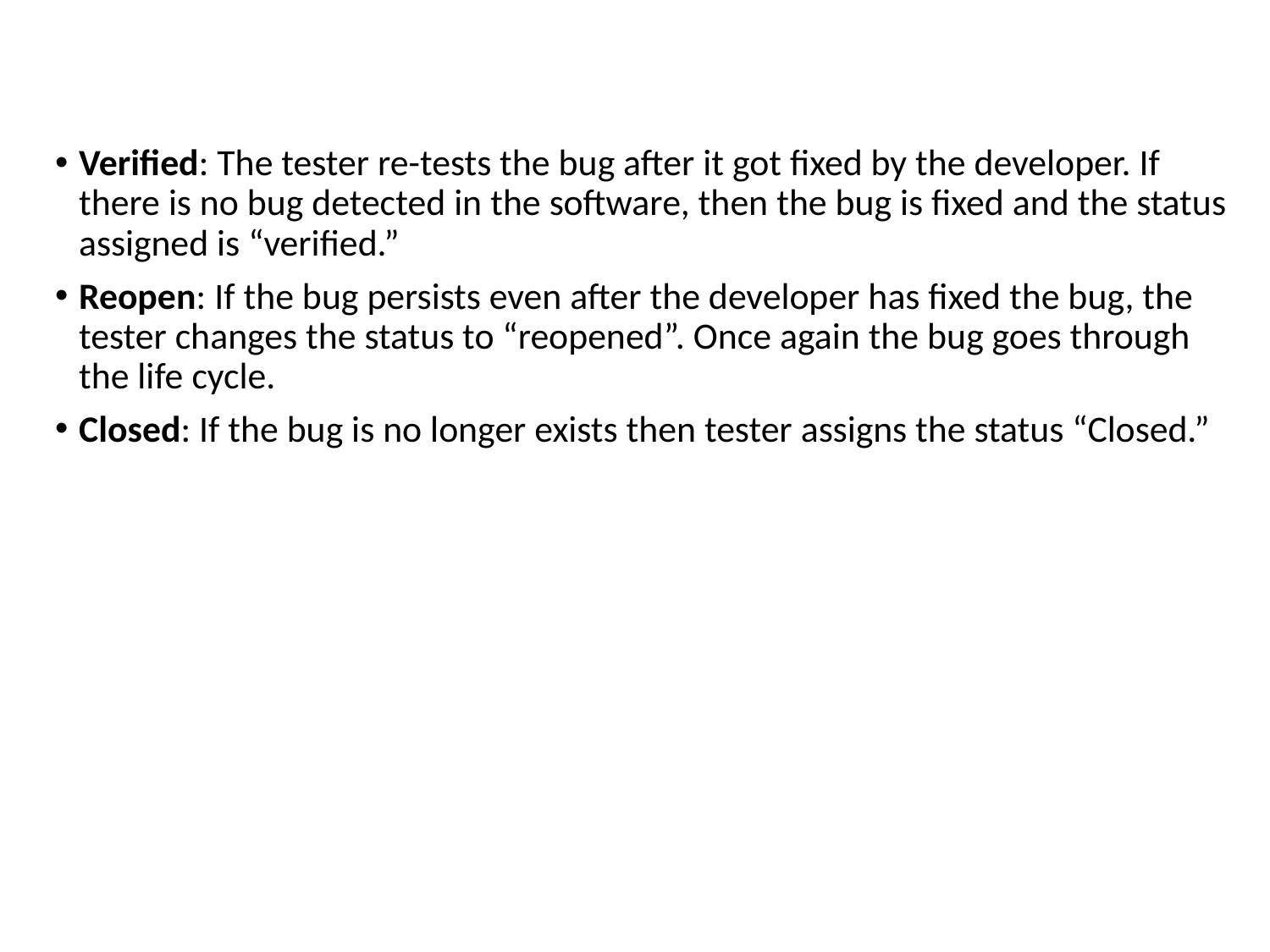

Verified: The tester re-tests the bug after it got fixed by the developer. If there is no bug detected in the software, then the bug is fixed and the status assigned is “verified.”
Reopen: If the bug persists even after the developer has fixed the bug, the tester changes the status to “reopened”. Once again the bug goes through the life cycle.
Closed: If the bug is no longer exists then tester assigns the status “Closed.”